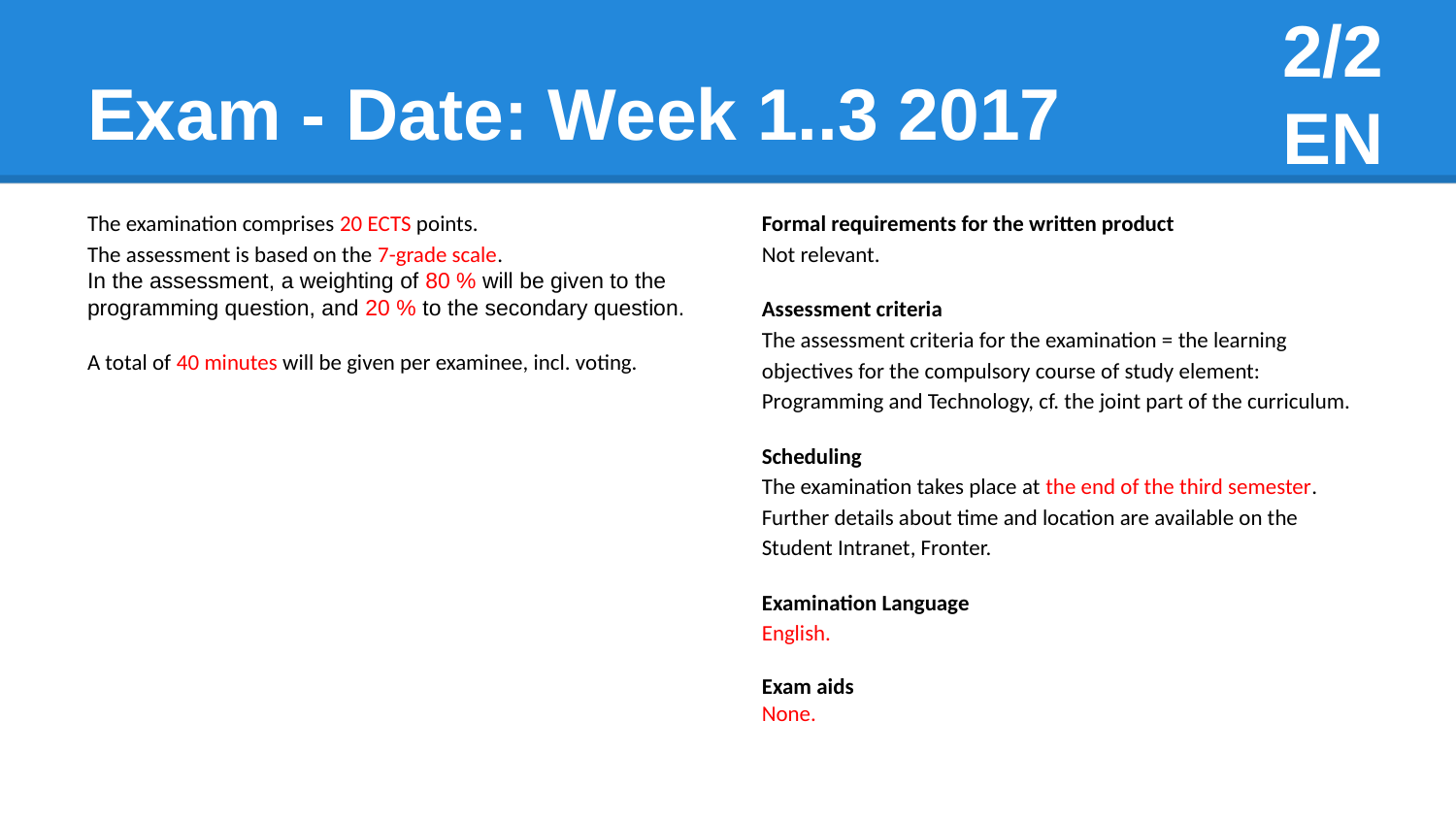

2/2
EN
# Exam - Date: Week 1..3 2017
The examination comprises 20 ECTS points.
The assessment is based on the 7-grade scale.
In the assessment, a weighting of 80 % will be given to the programming question, and 20 % to the secondary question.
A total of 40 minutes will be given per examinee, incl. voting.

Formal requirements for the written product
Not relevant.
Assessment criteria
The assessment criteria for the examination = the learning objectives for the compulsory course of study element: Programming and Technology, cf. the joint part of the curriculum.
Scheduling
The examination takes place at the end of the third semester. Further details about time and location are available on the Student Intranet, Fronter.
Examination Language
English.

Exam aids
None.